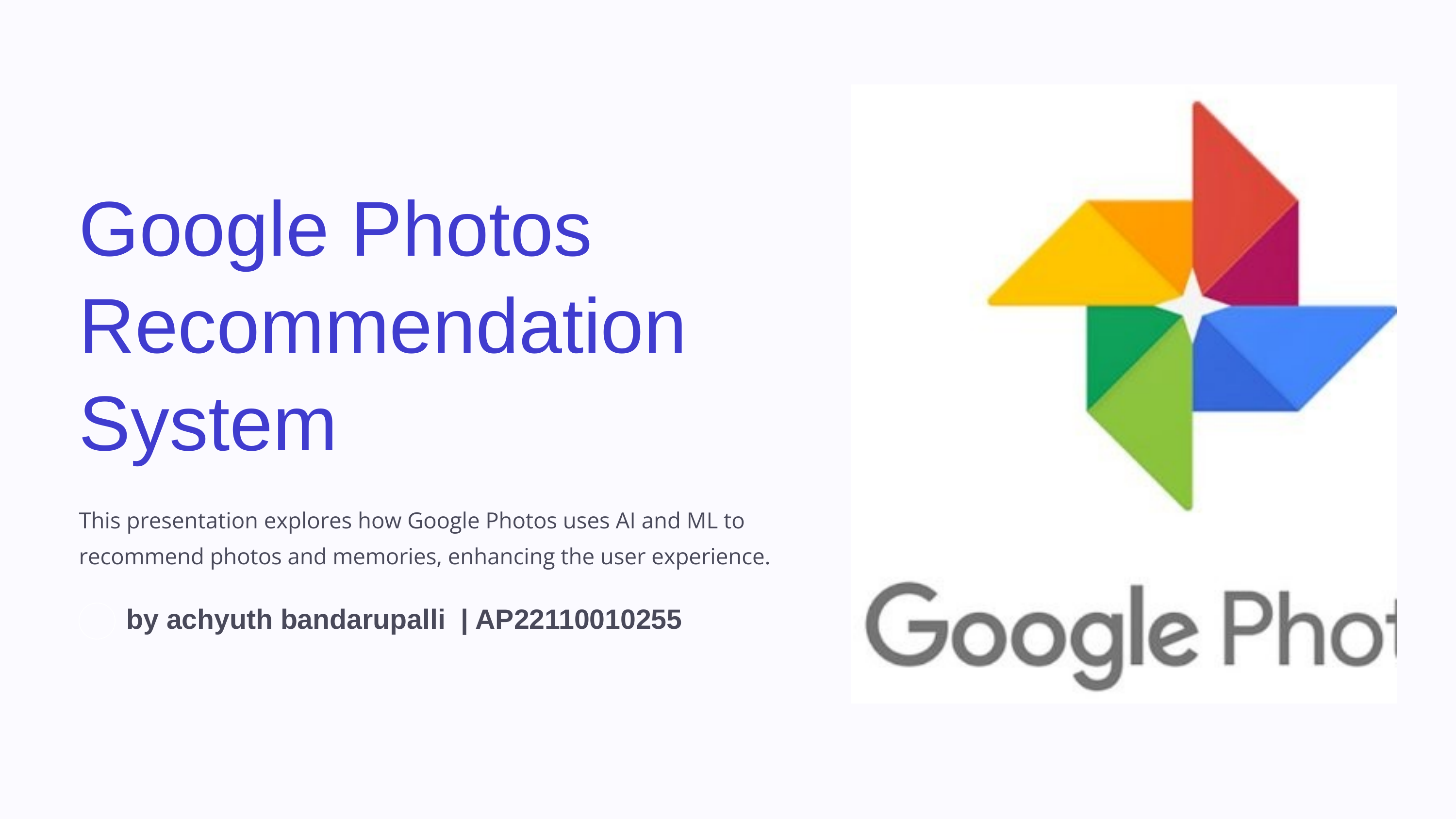

Google Photos Recommendation System
This presentation explores how Google Photos uses AI and ML to recommend photos and memories, enhancing the user experience.
by achyuth bandarupalli  | AP22110010255